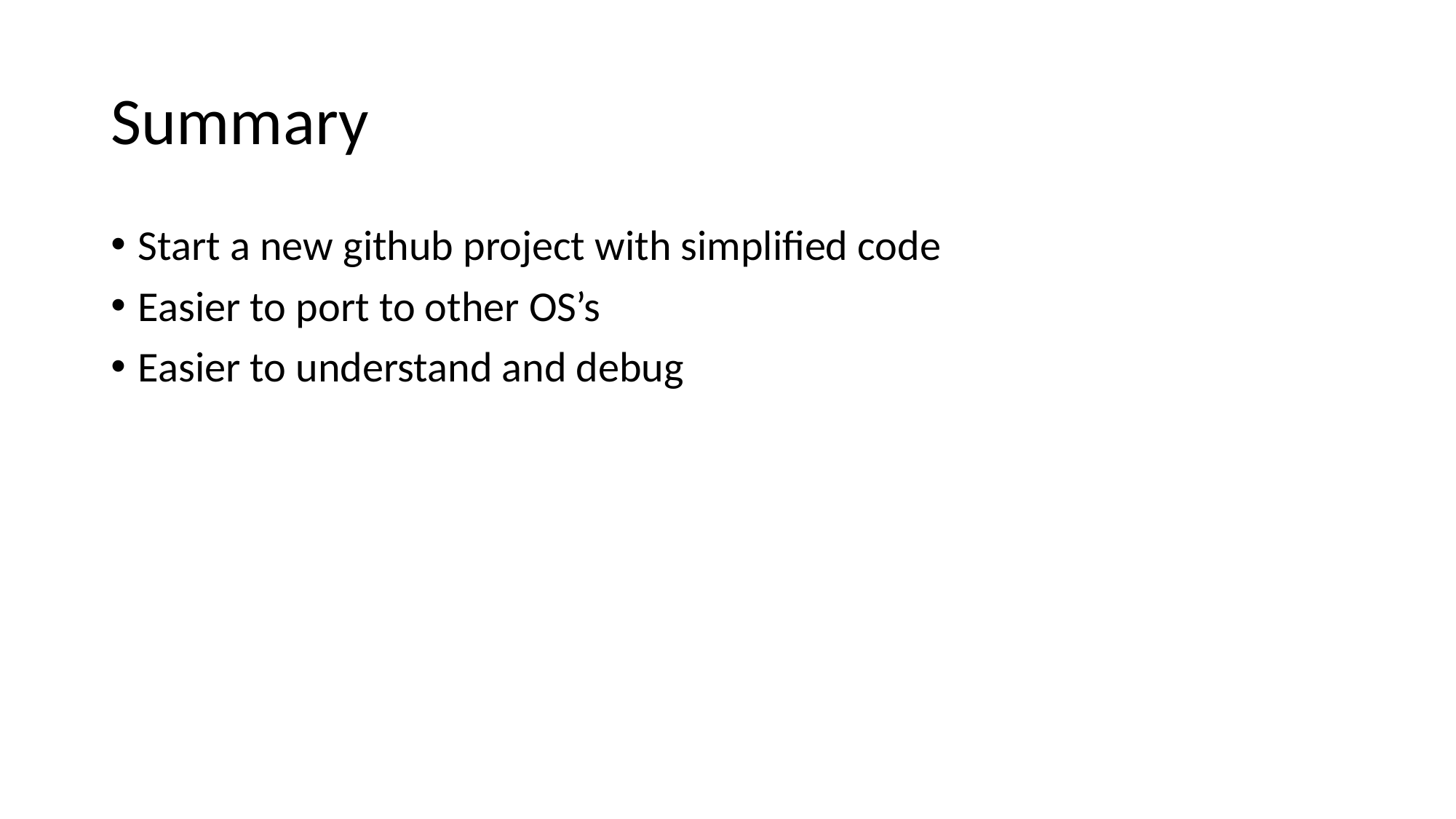

# Summary
Start a new github project with simplified code
Easier to port to other OS’s
Easier to understand and debug